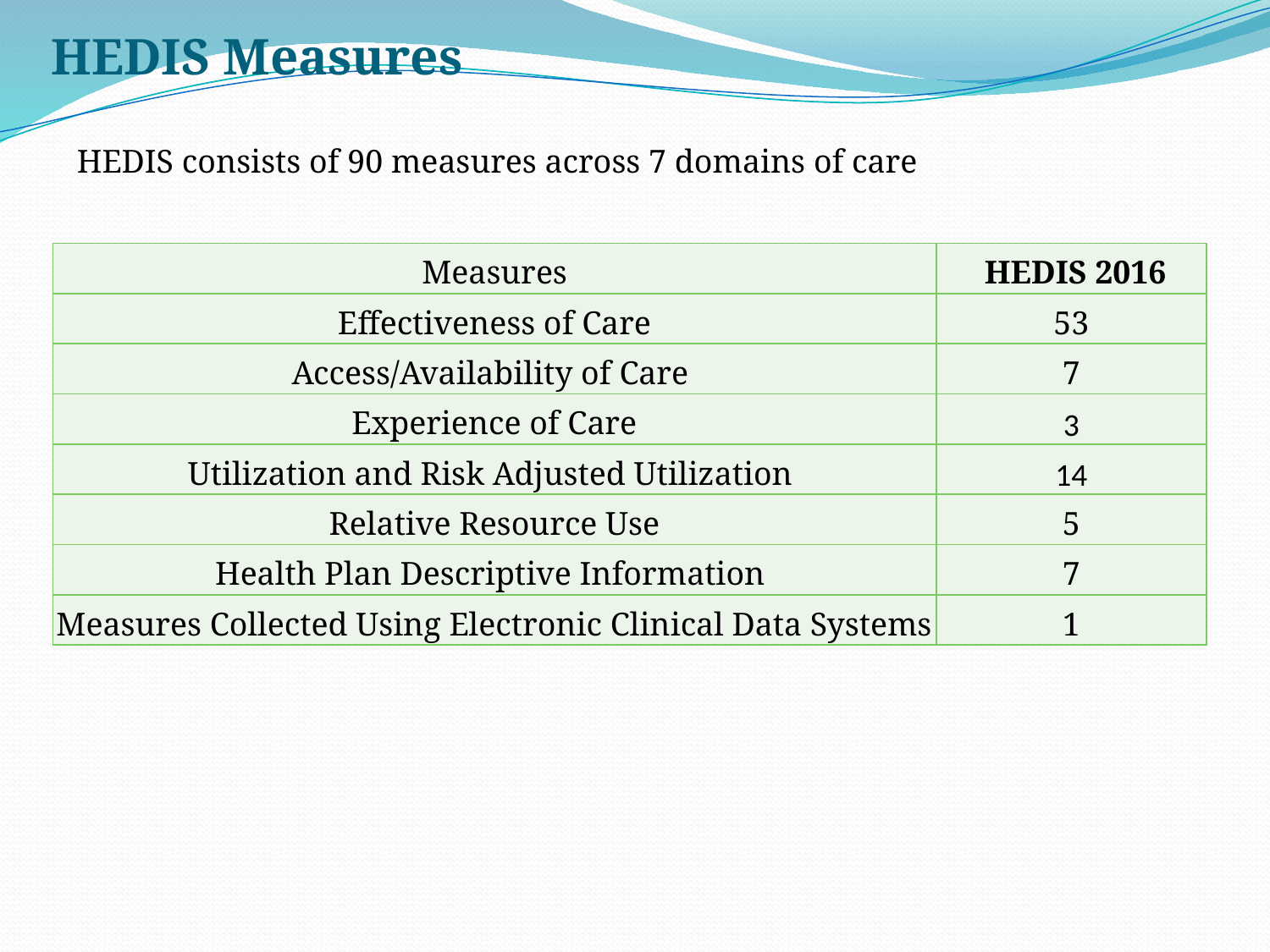

HEDIS Measures
HEDIS consists of 90 measures across 7 domains of care
| Measures | HEDIS 2016 |
| --- | --- |
| Effectiveness of Care | 53 |
| Access/Availability of Care | 7 |
| Experience of Care | 3 |
| Utilization and Risk Adjusted Utilization | 14 |
| Relative Resource Use | 5 |
| Health Plan Descriptive Information | 7 |
| Measures Collected Using Electronic Clinical Data Systems | 1 |